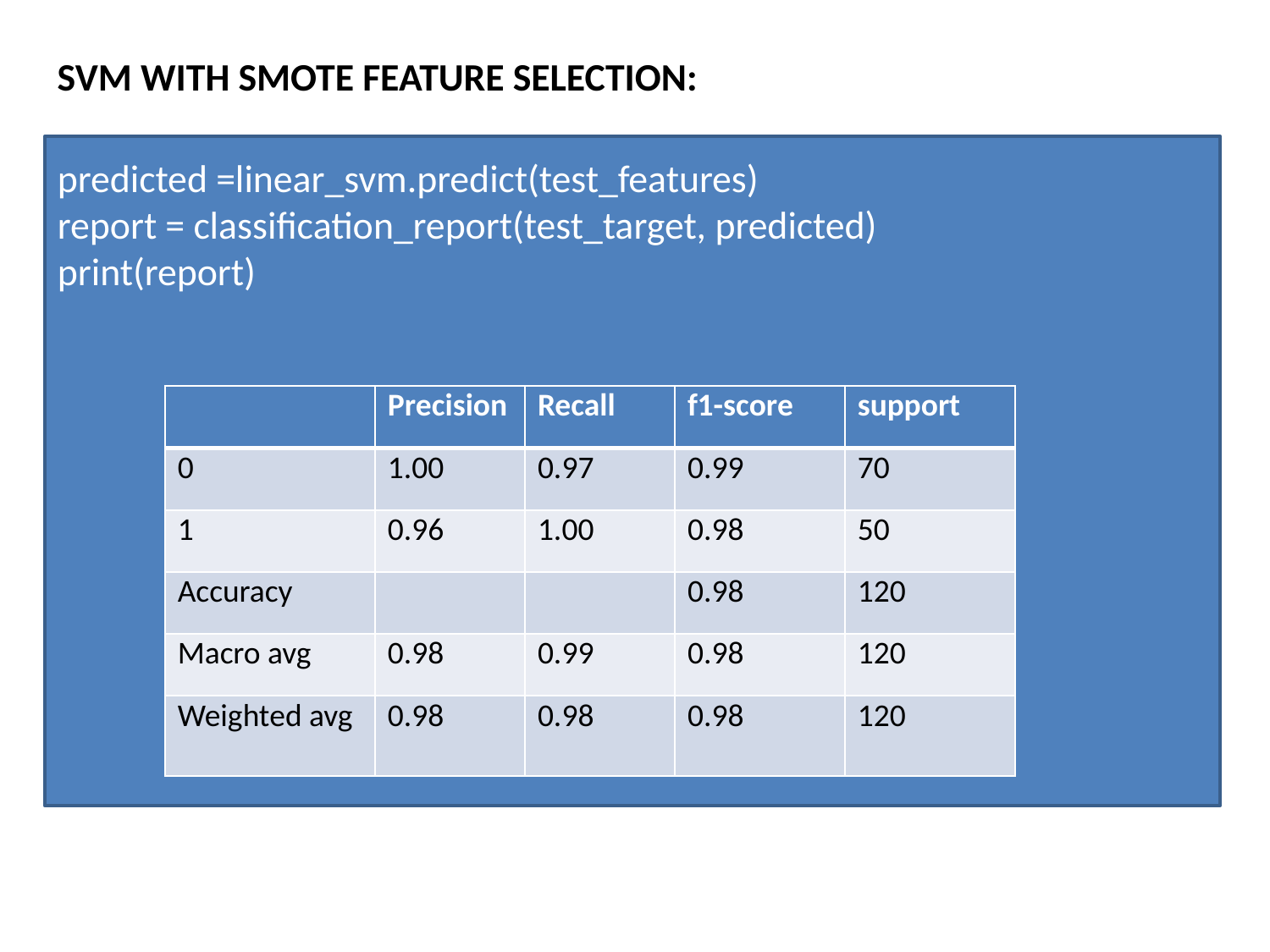

SVM WITH SMOTE FEATURE SELECTION:
predicted =linear_svm.predict(test_features)
report = classification_report(test_target, predicted)
print(report)

|  | Precision | Recall | f1-score | support |
| --- | --- | --- | --- | --- |
| 0 | 1.00 | 0.97 | 0.99 | 70 |
| 1 | 0.96 | 1.00 | 0.98 | 50 |
| Accuracy |  |  | 0.98 | 120 |
| Macro avg | 0.98 | 0.99 | 0.98 | 120 |
| Weighted avg | 0.98 | 0.98 | 0.98 | 120 |